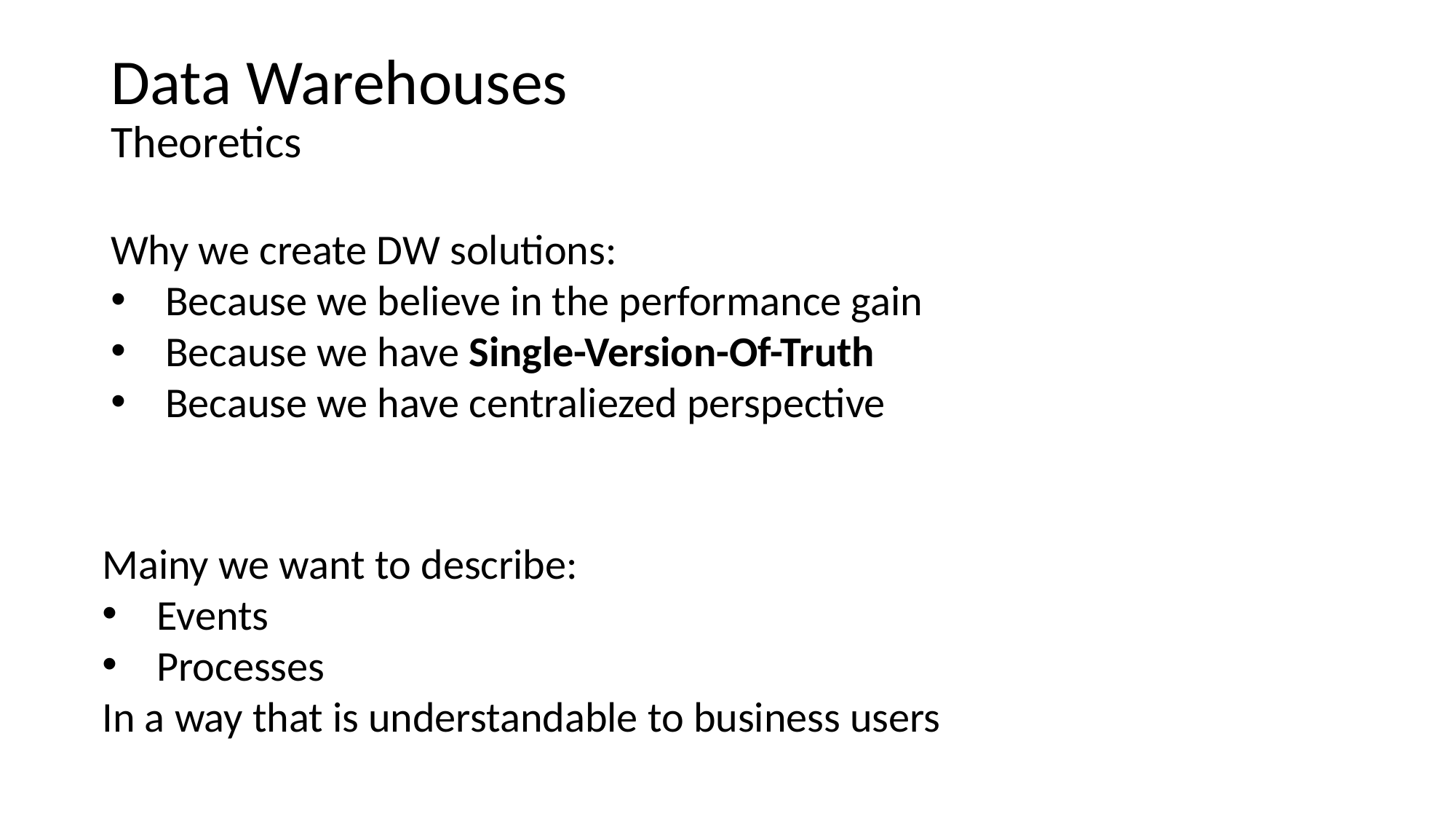

# Data Warehouses Theoretics
Why we create DW solutions:
Because we believe in the performance gain
Because we have Single-Version-Of-Truth
Because we have centraliezed perspective
Mainy we want to describe:
Events
Processes
In a way that is understandable to business users